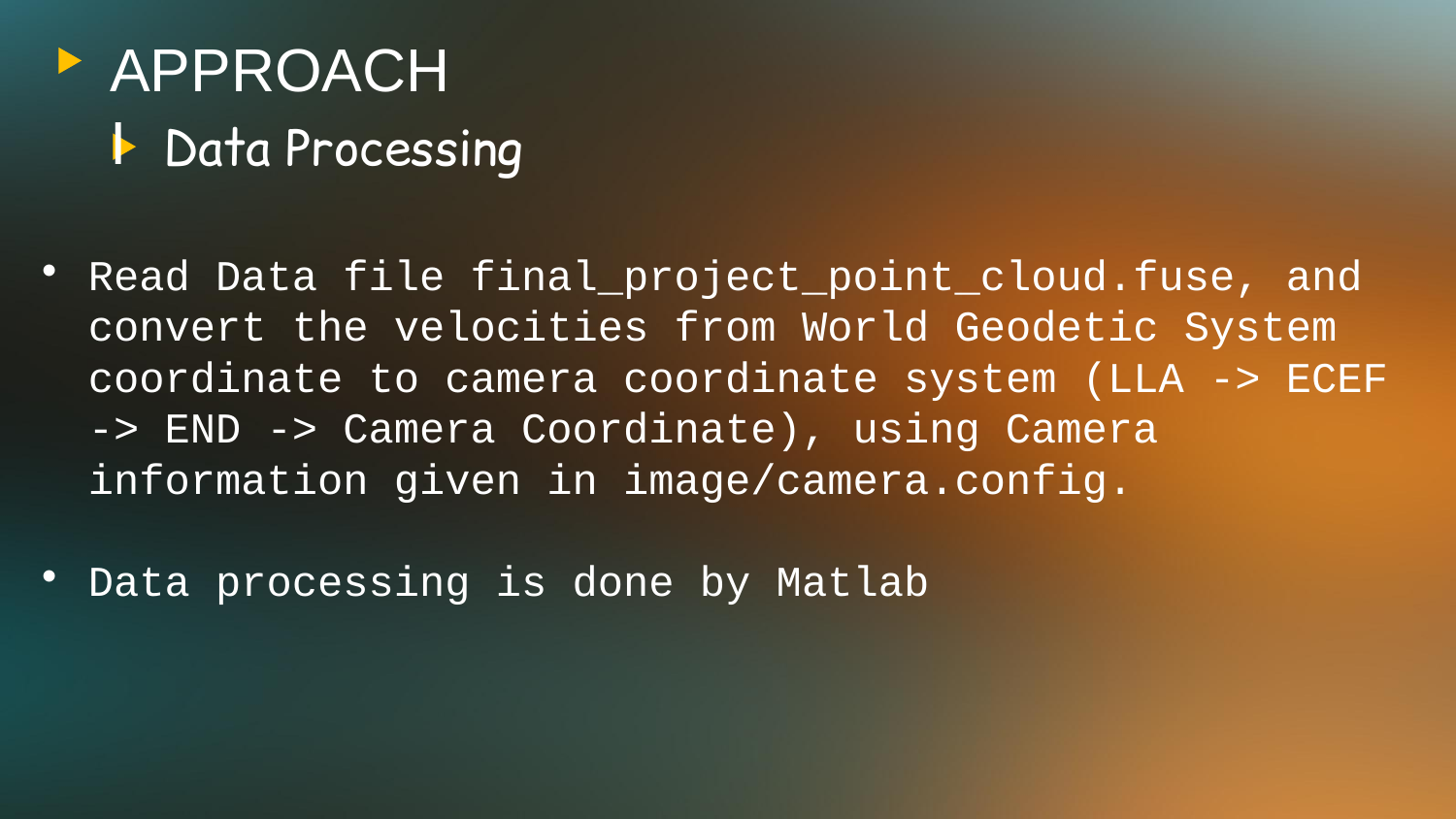

APPROACH I

Data Processing

Read Data file final_project_point_cloud.fuse, and convert the velocities from World Geodetic System coordinate to camera coordinate system (LLA -> ECEF -> END -> Camera Coordinate), using Camera information given in image/camera.config.

Data processing is done by Matlab